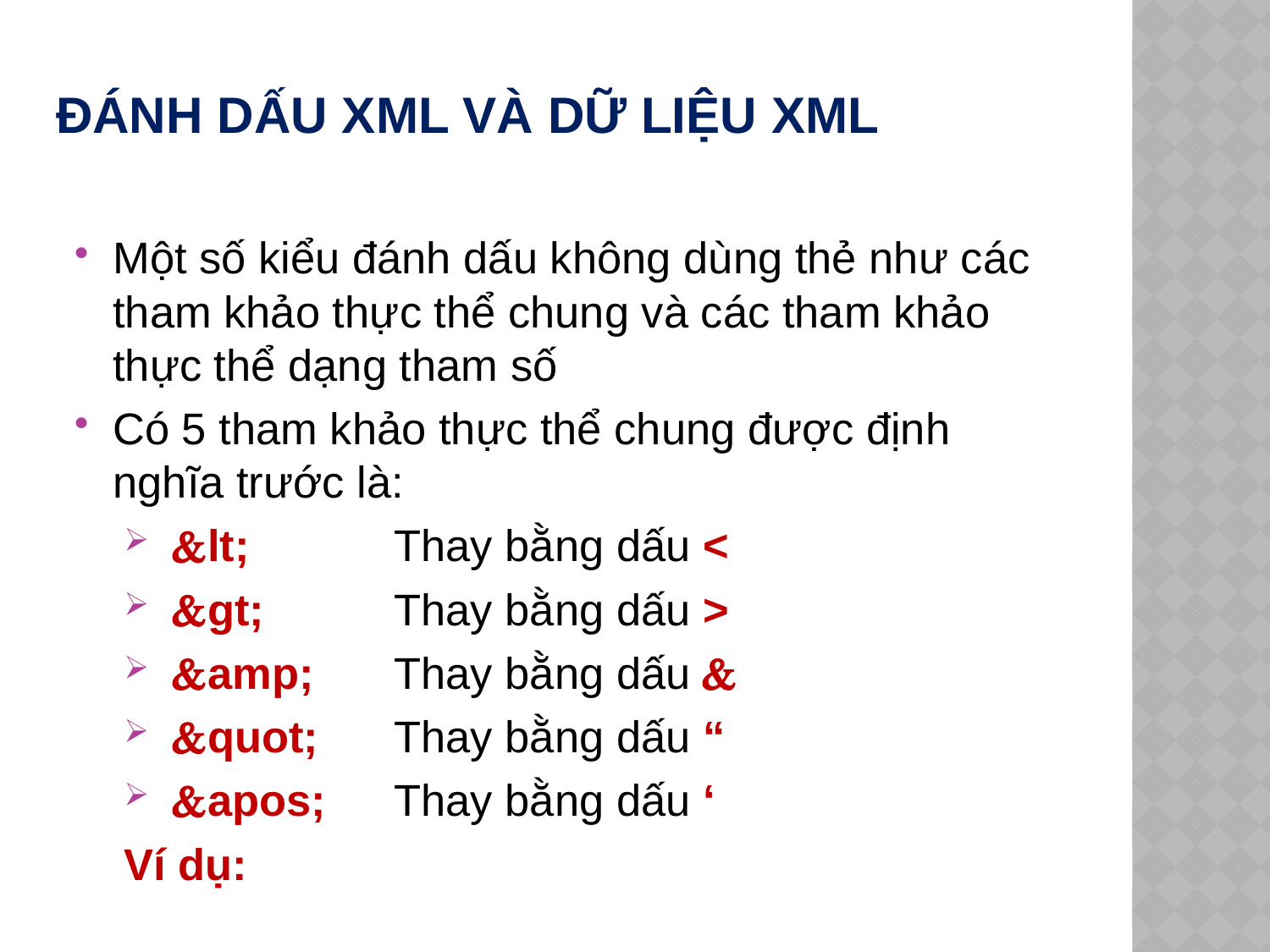

# Đánh dấu XML và dữ liệu XML
Một số kiểu đánh dấu không dùng thẻ như các tham khảo thực thể chung và các tham khảo thực thể dạng tham số
Có 5 tham khảo thực thể chung được định nghĩa trước là:
  &lt;  		Thay bằng dấu <
  &gt; 		Thay bằng dấu >
  &amp; 	Thay bằng dấu &
  &quot; 	Thay bằng dấu “
  &apos; 	Thay bằng dấu ‘
Ví dụ: